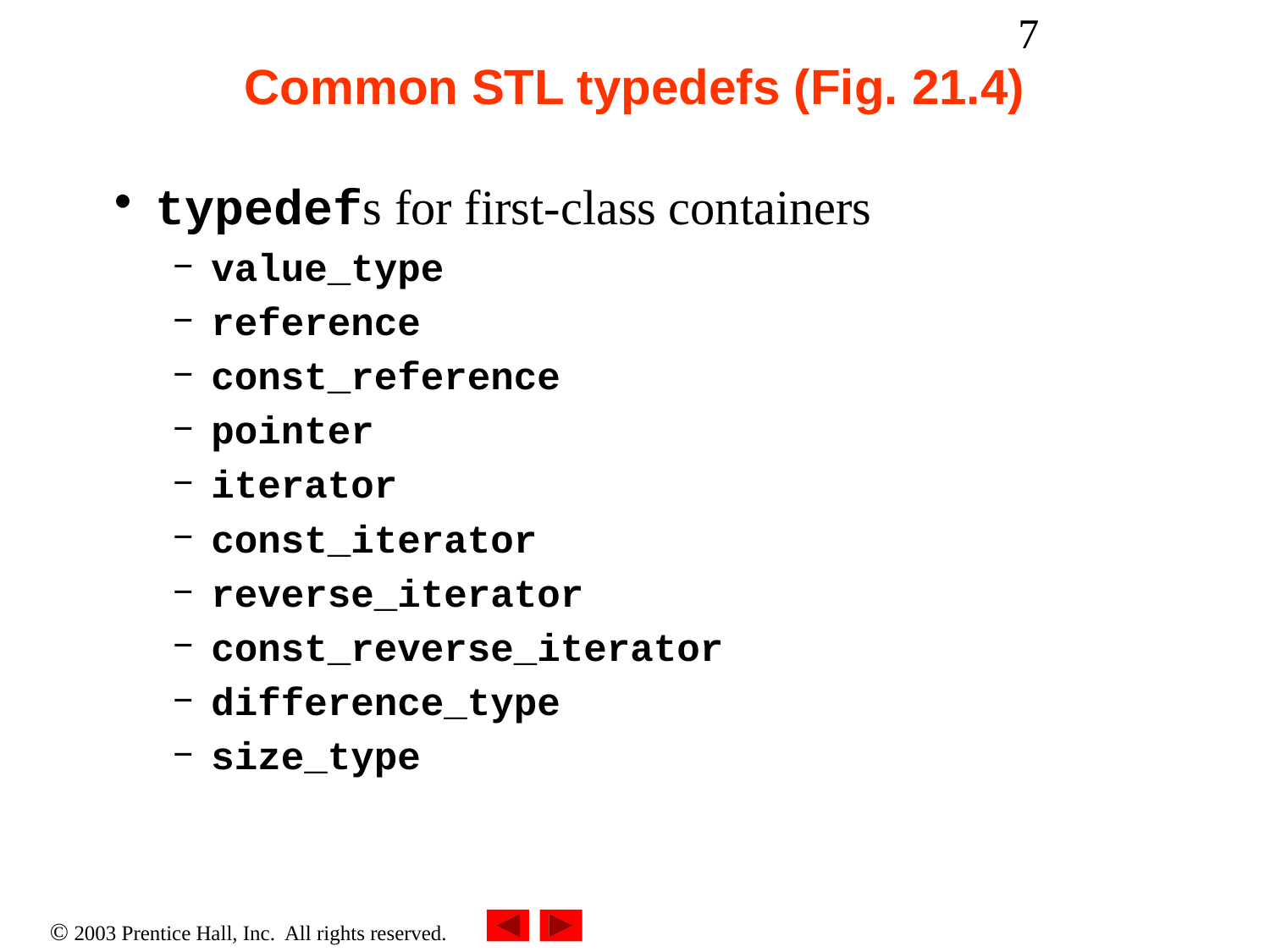

7
# Common STL typedefs (Fig. 21.4)
typedefs for first-class containers
value_type
reference
const_reference
pointer
iterator
const_iterator
reverse_iterator
const_reverse_iterator
difference_type
size_type